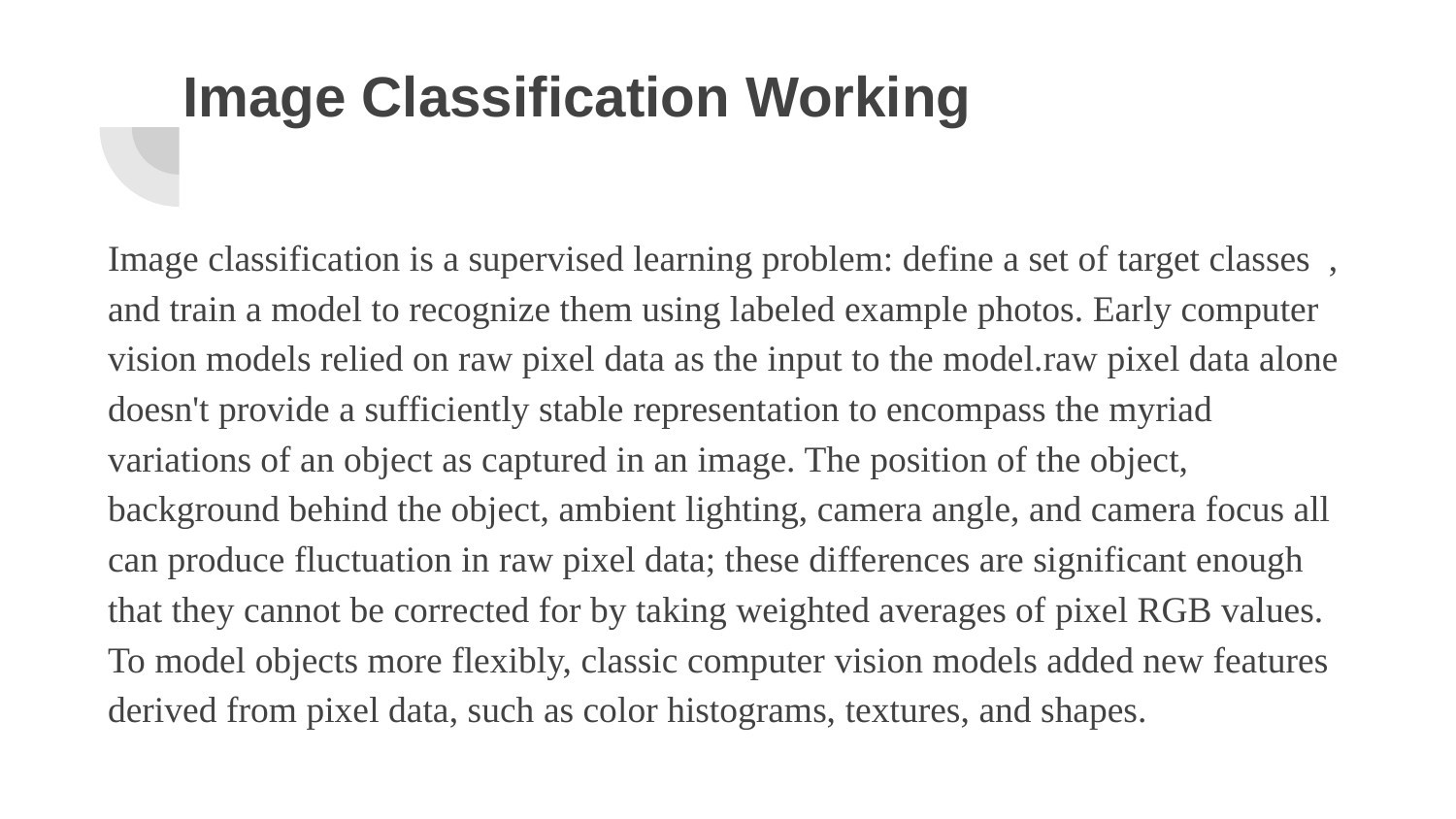

# Image Classification Working
Image classification is a supervised learning problem: define a set of target classes  , and train a model to recognize them using labeled example photos. Early computer vision models relied on raw pixel data as the input to the model.raw pixel data alone doesn't provide a sufficiently stable representation to encompass the myriad variations of an object as captured in an image. The position of the object, background behind the object, ambient lighting, camera angle, and camera focus all can produce fluctuation in raw pixel data; these differences are significant enough that they cannot be corrected for by taking weighted averages of pixel RGB values. To model objects more flexibly, classic computer vision models added new features derived from pixel data, such as color histograms, textures, and shapes.